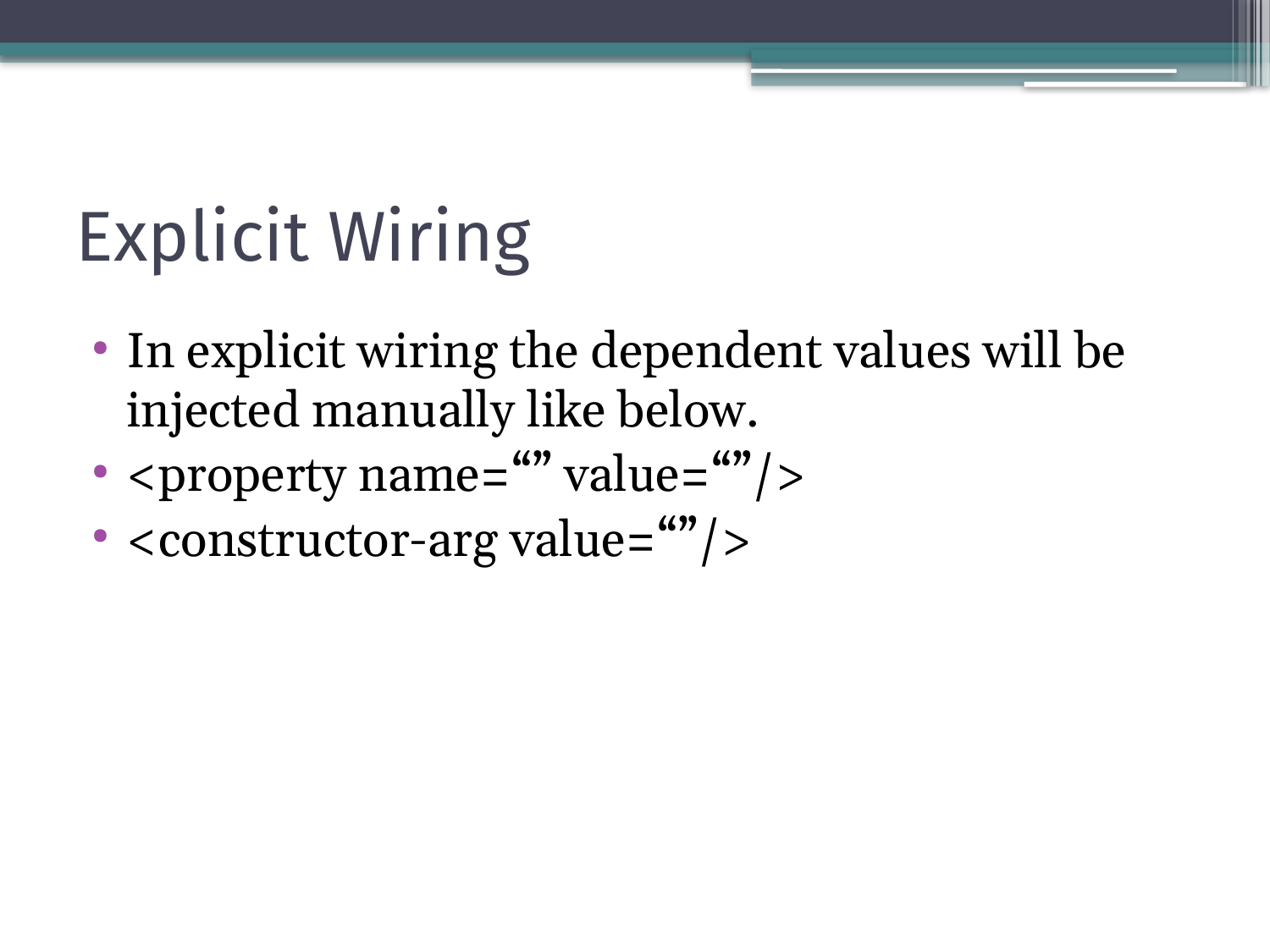

# Explicit Wiring
In explicit wiring the dependent values will be injected manually like below.
<property name=“” value=“”/>
<constructor-arg value=“”/>